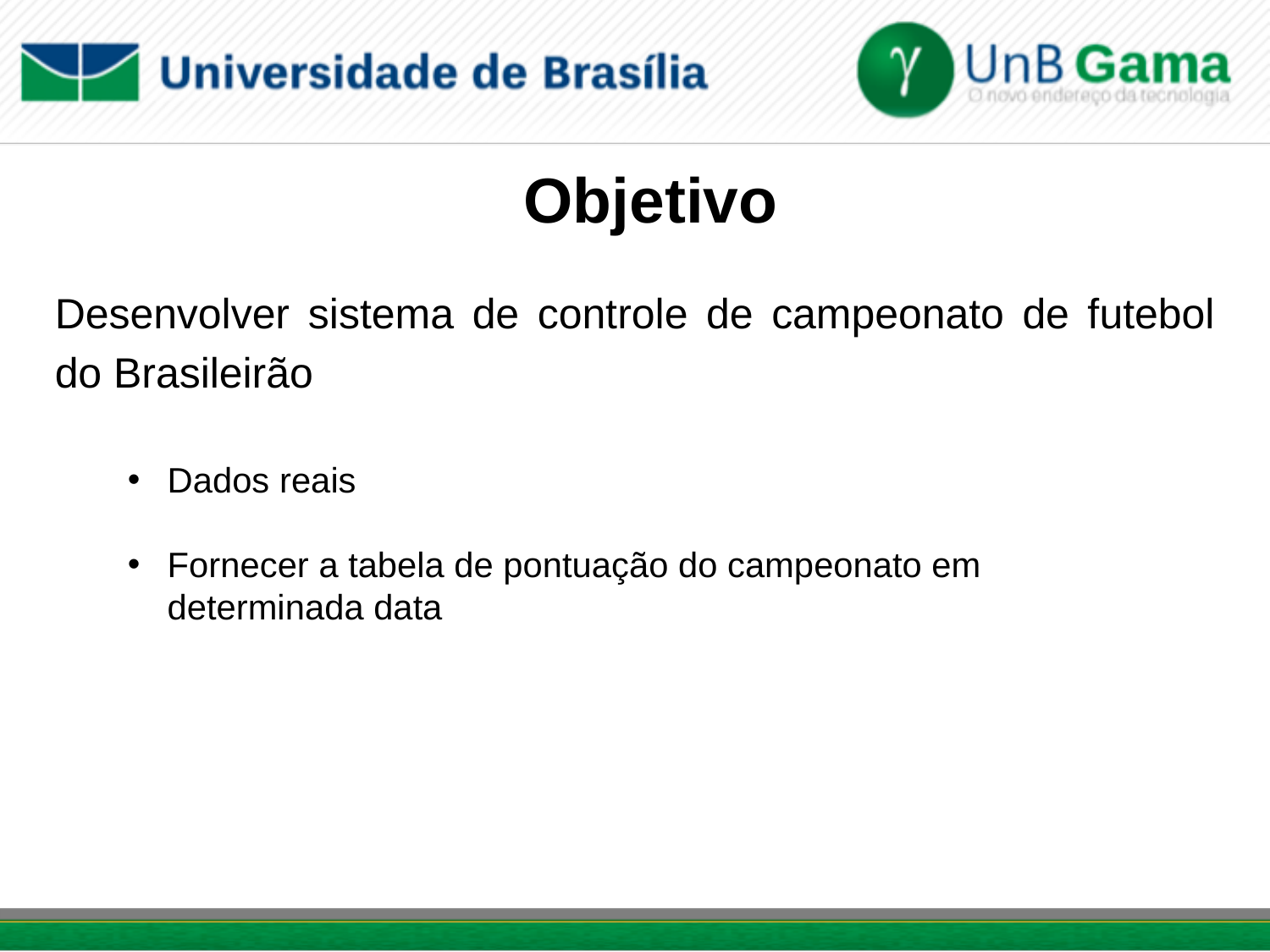

# Objetivo
Desenvolver sistema de controle de campeonato de futebol do Brasileirão
Dados reais

Fornecer a tabela de pontuação do campeonato em determinada data